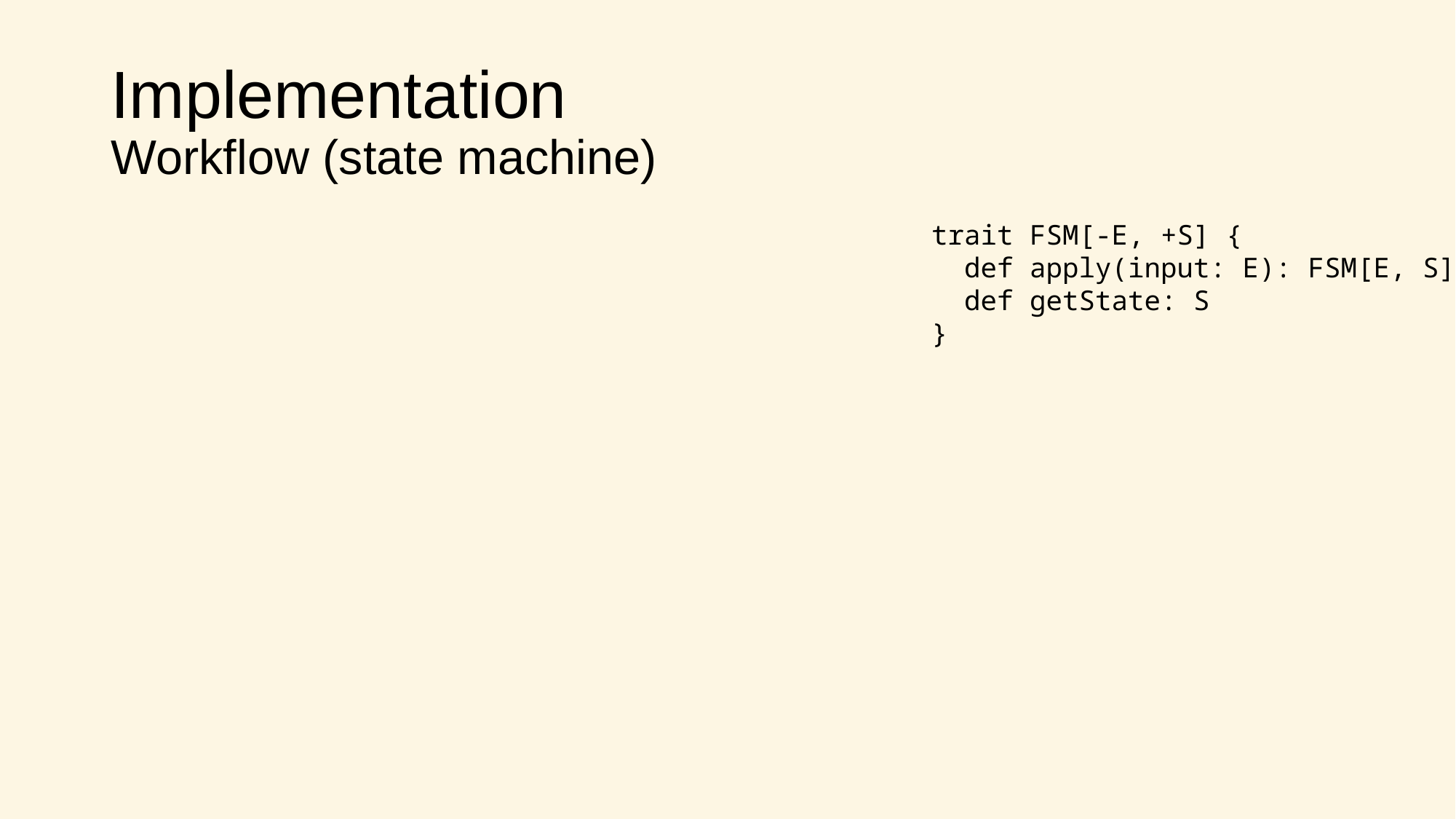

# Implementation Workflow (state machine)
trait FSM[-E, +S] {
  def apply(input: E): FSM[E, S]
  def getState: S
}